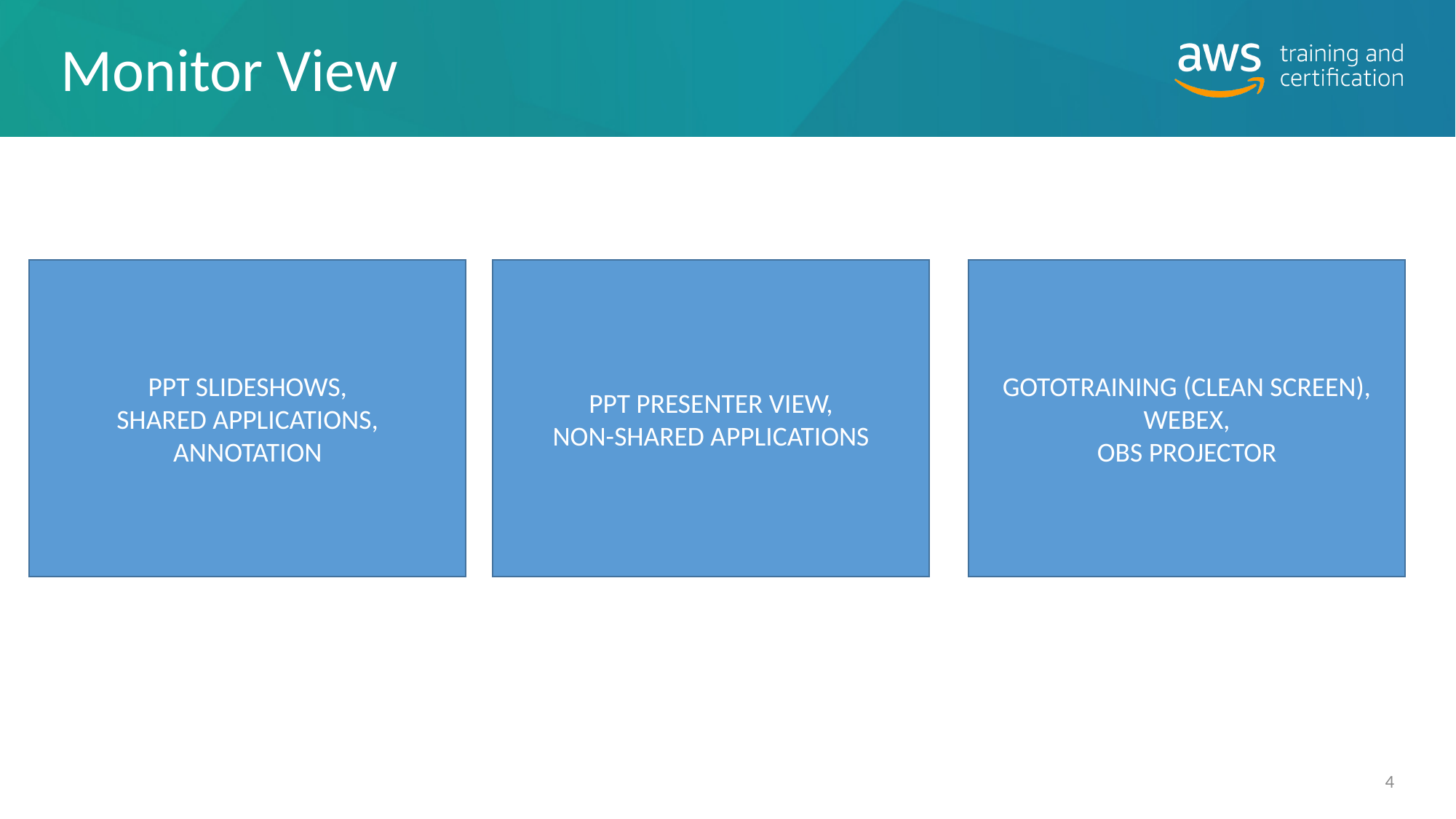

# Monitor View
PPT SLIDESHOWS,
SHARED APPLICATIONS,
ANNOTATION
PPT PRESENTER VIEW,
NON-SHARED APPLICATIONS
GOTOTRAINING (CLEAN SCREEN),
WEBEX,
OBS PROJECTOR
4